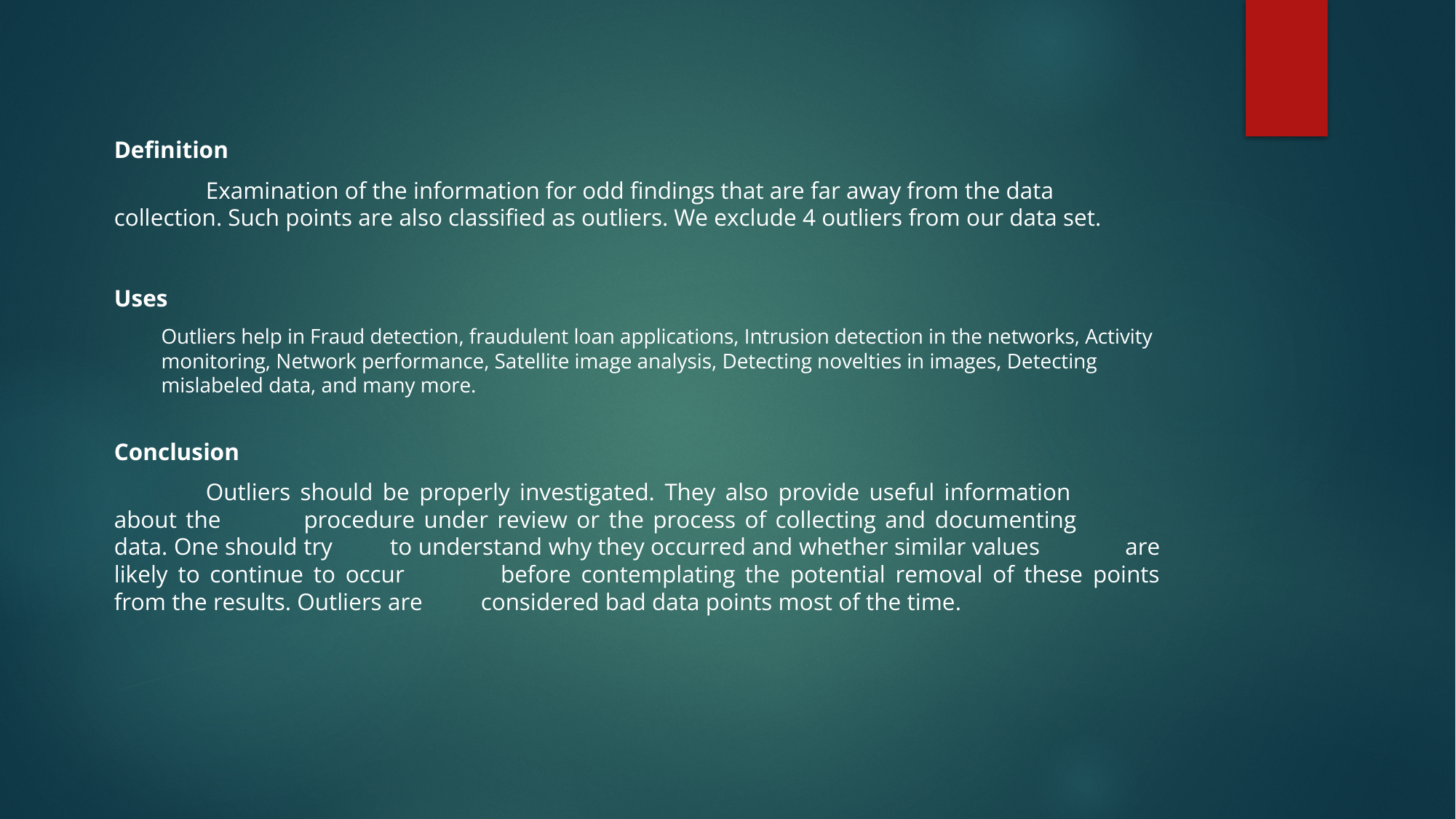

Definition
	Examination of the information for odd findings that are far away from the data 		collection. Such points are also classified as outliers. We exclude 4 outliers from our data set.

Uses
Outliers help in Fraud detection, fraudulent loan applications, Intrusion detection in the networks, Activity monitoring, Network performance, Satellite image analysis, Detecting novelties in images, Detecting mislabeled data, and many more.

Conclusion
	Outliers should be properly investigated. They also provide useful information 	about the 	procedure under review or the process of collecting and documenting 	data. One should try 	to understand why they occurred and whether similar values 	are likely to continue to occur 	before contemplating the potential removal of these points from the results. Outliers are 	considered bad data points most of the time.